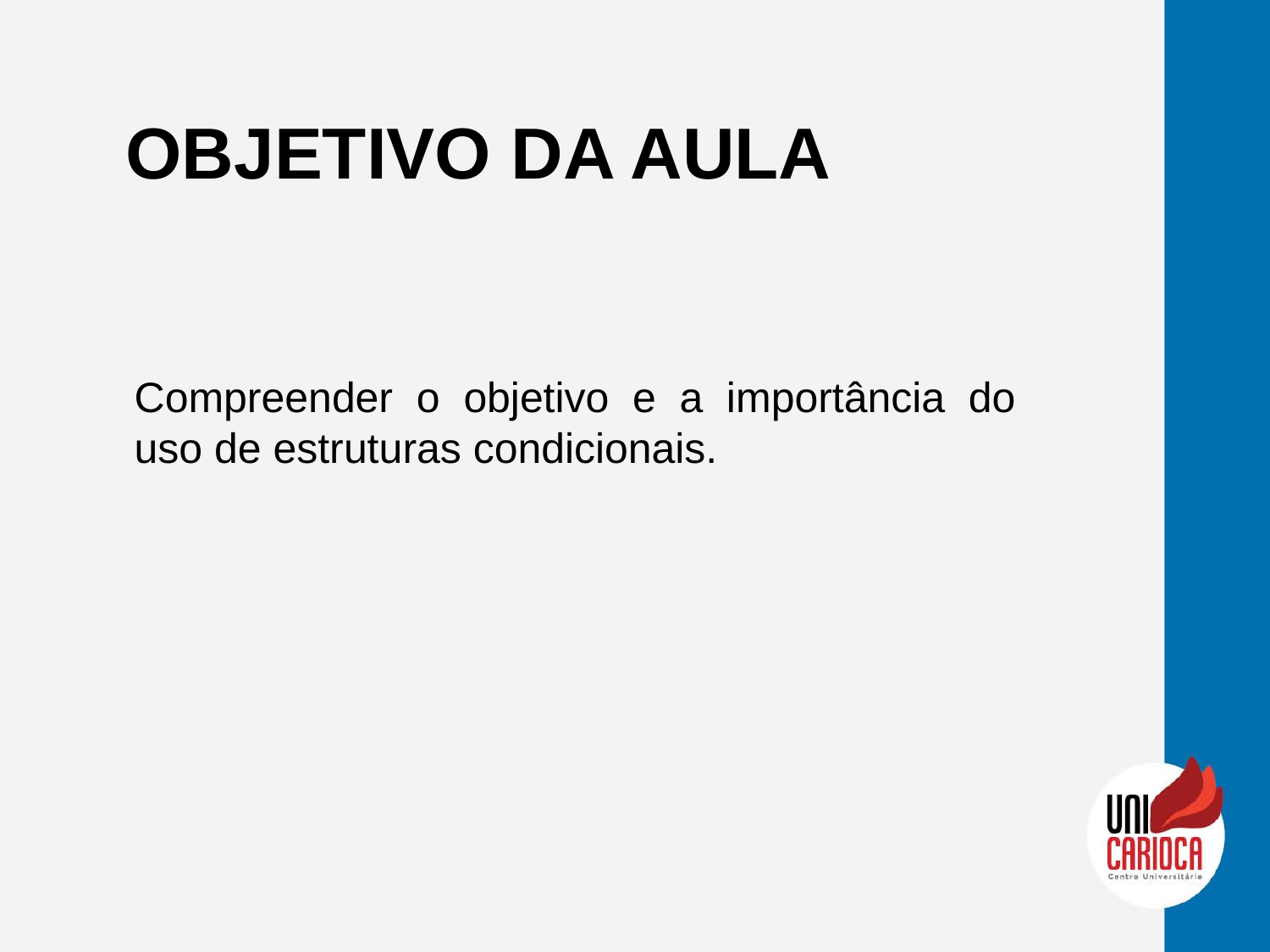

OBJETIVO DA AULA

Compreender o objetivo e a importância do uso de estruturas condicionais.